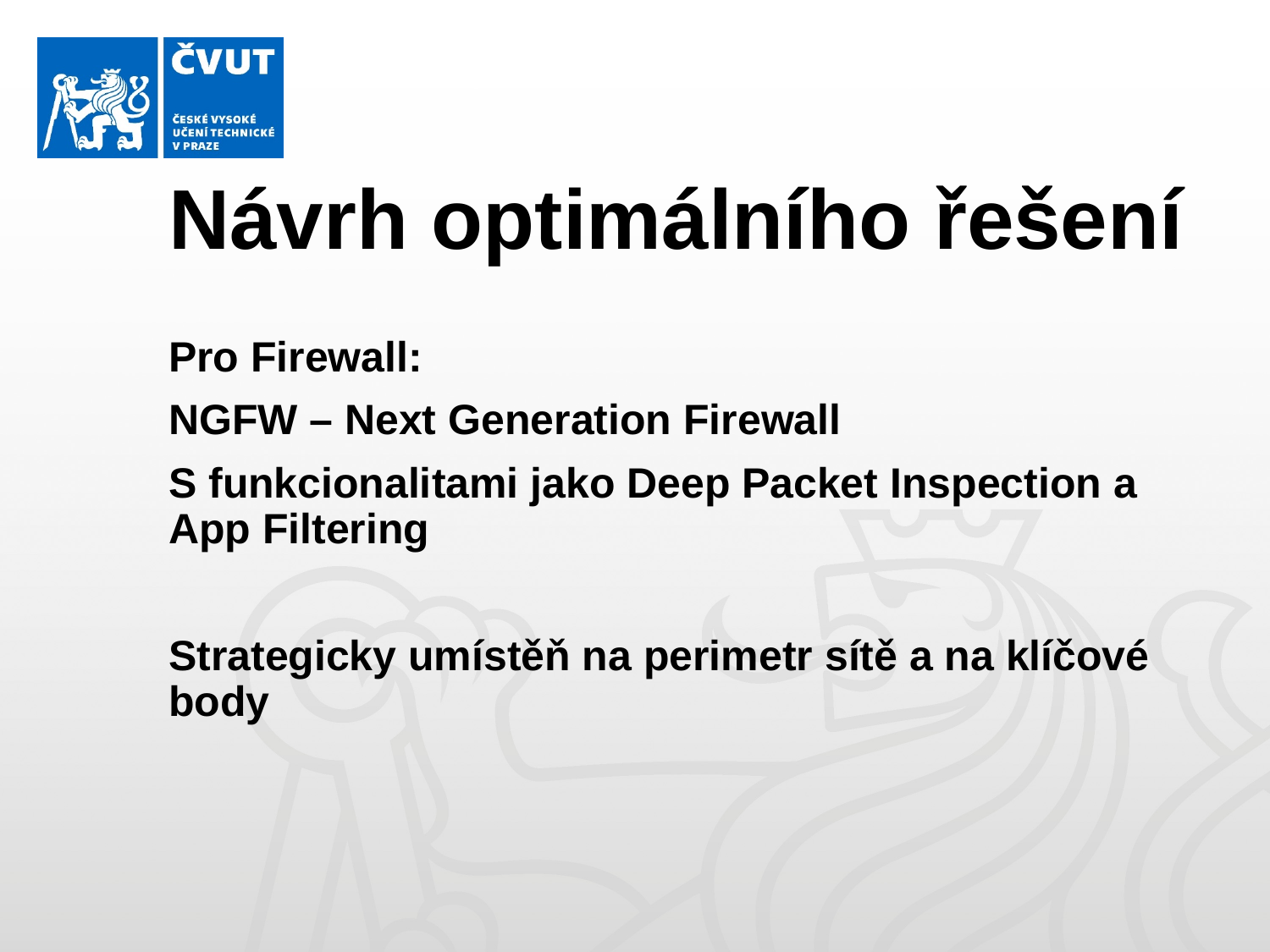

# Návrh optimálního řešení
Pro Firewall:
NGFW – Next Generation Firewall
S funkcionalitami jako Deep Packet Inspection a App Filtering

Strategicky umístěň na perimetr sítě a na klíčové body